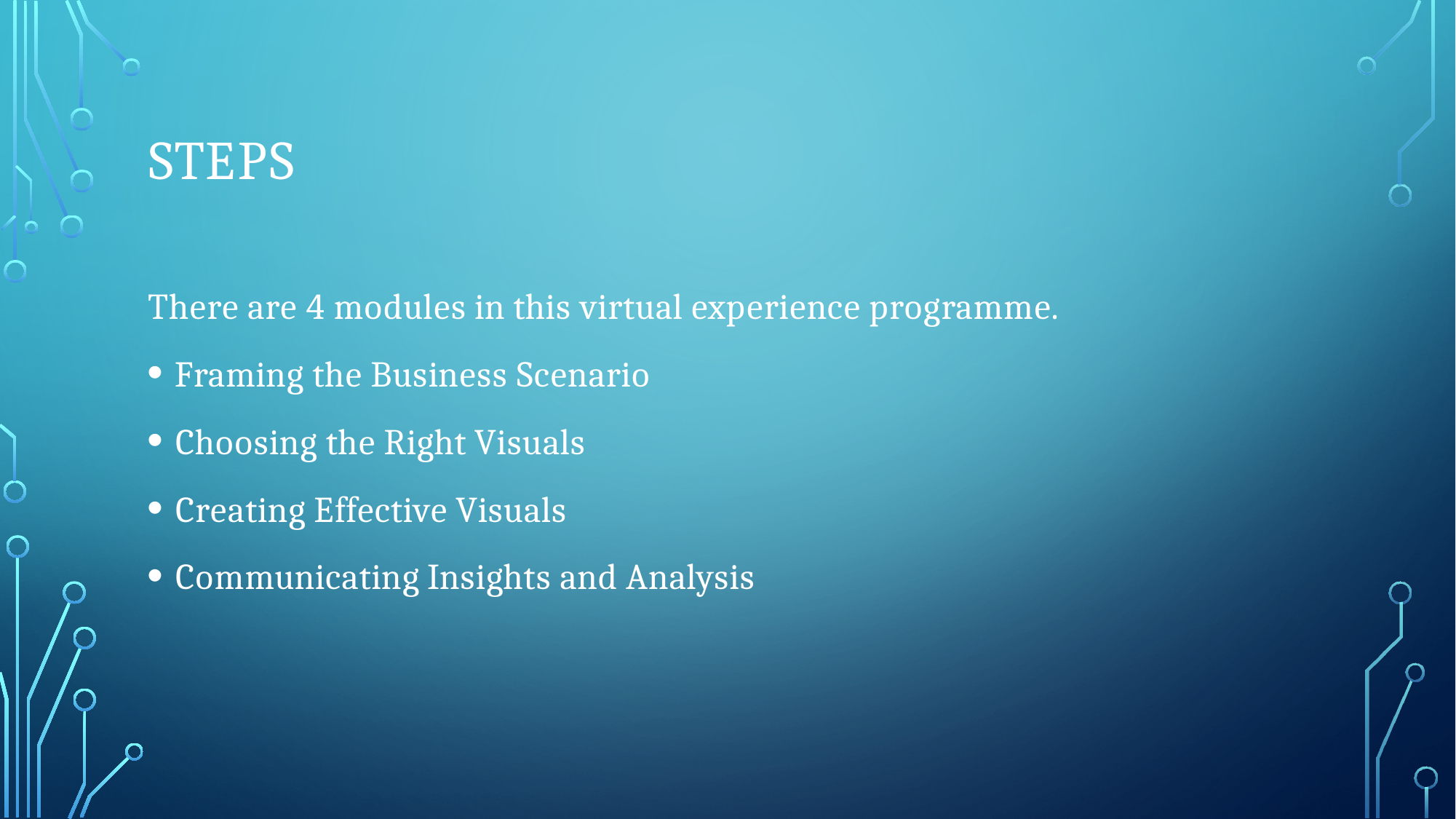

# Steps
There are 4 modules in this virtual experience programme.
Framing the Business Scenario
Choosing the Right Visuals
Creating Effective Visuals
Communicating Insights and Analysis